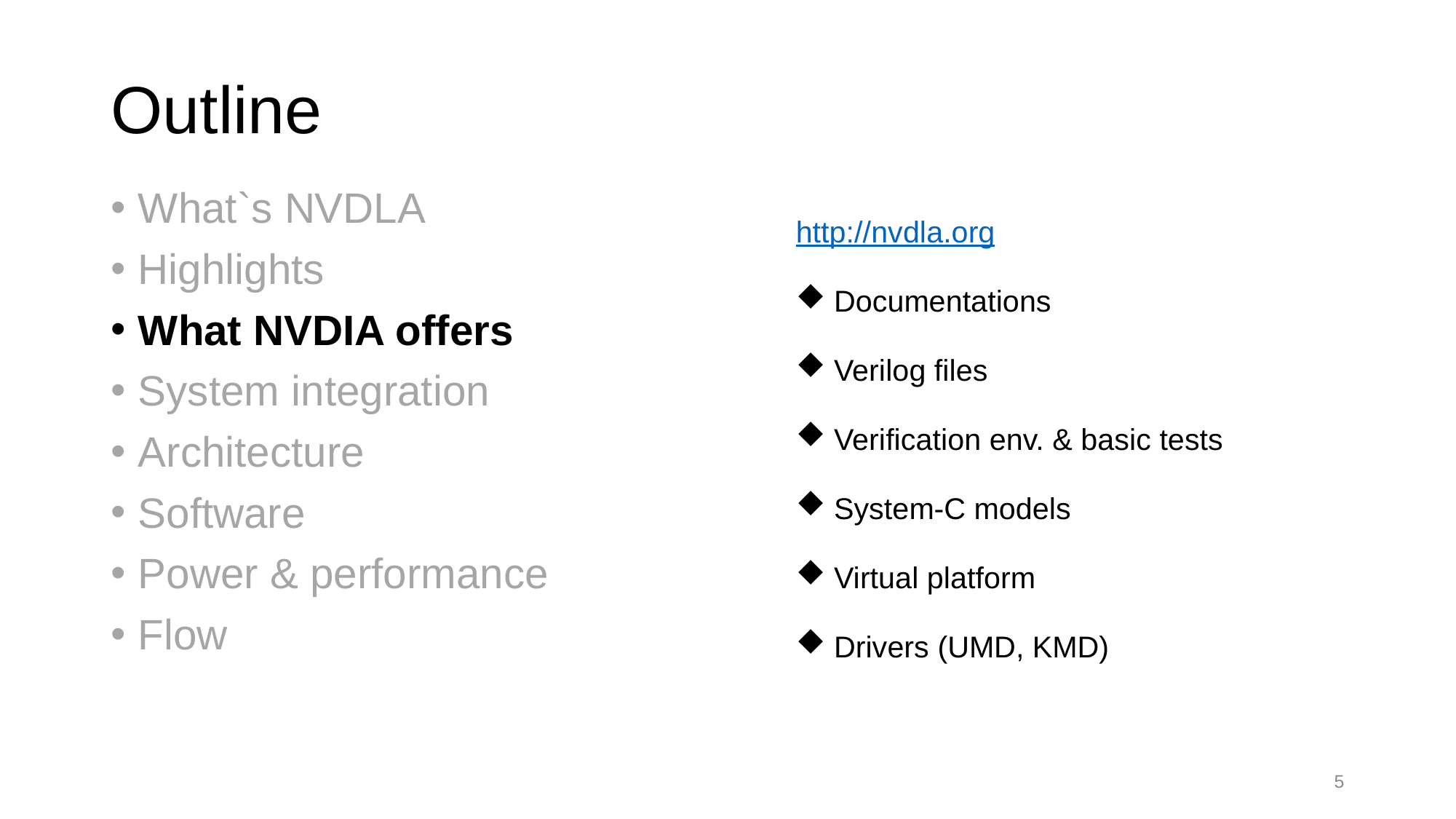

Outline
What`s NVDLA
Highlights
What NVDIA offers
System integration
Architecture
Software
Power & performance
Flow

http://nvdla.org
 Documentations
 Verilog files
 Verification env. & basic tests
 System-C models
 Virtual platform
 Drivers (UMD, KMD)
5